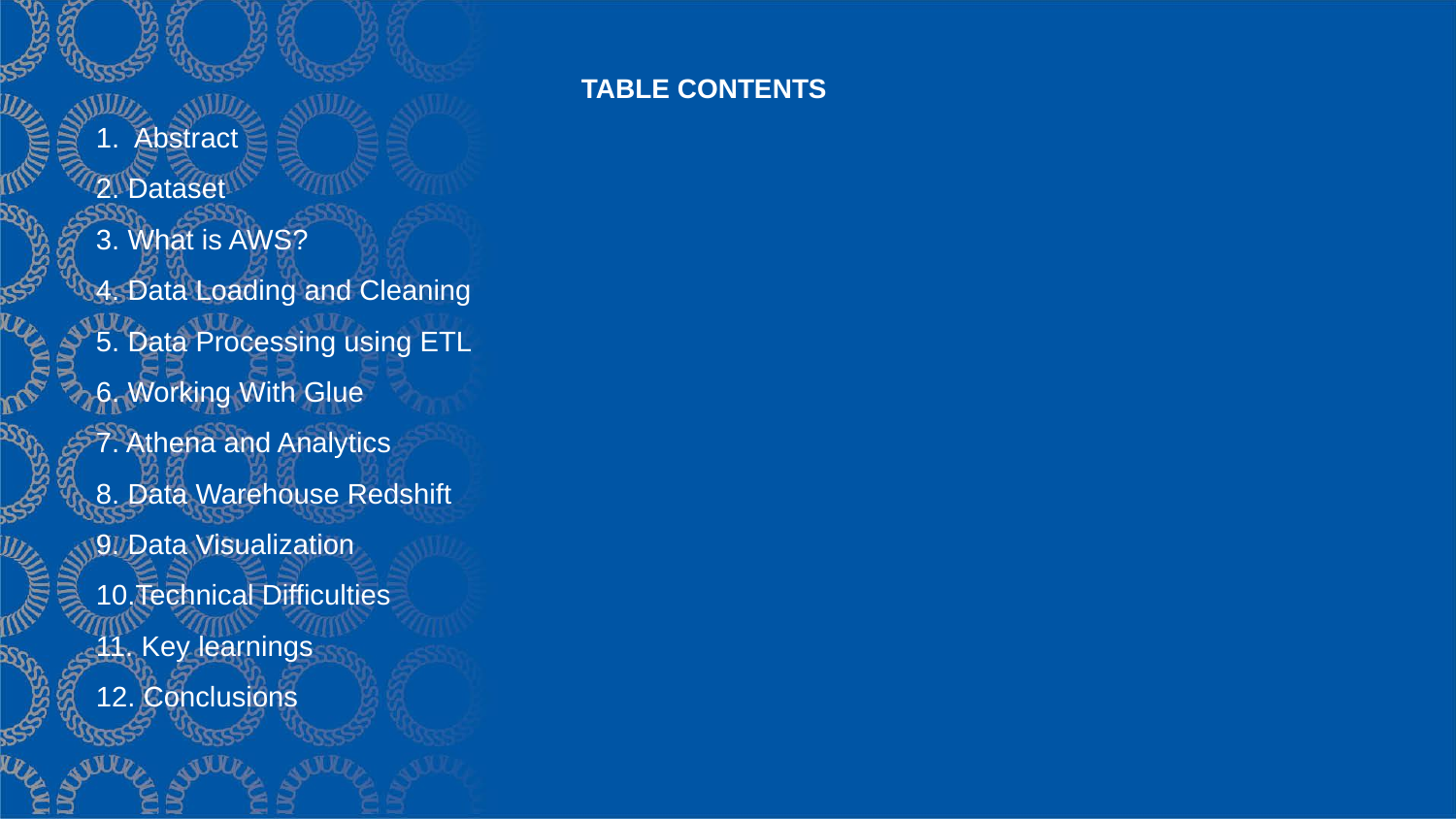

# TABLE CONTENTS
1.  Abstract
2. Dataset
3. What is AWS?
4. Data Loading and Cleaning
5. Data Processing using ETL
6. Working With Glue
7. Athena and Analytics
8. Data Warehouse Redshift
9. Data Visualization
10.Technical Difficulties
11. Key learnings
12. Conclusions